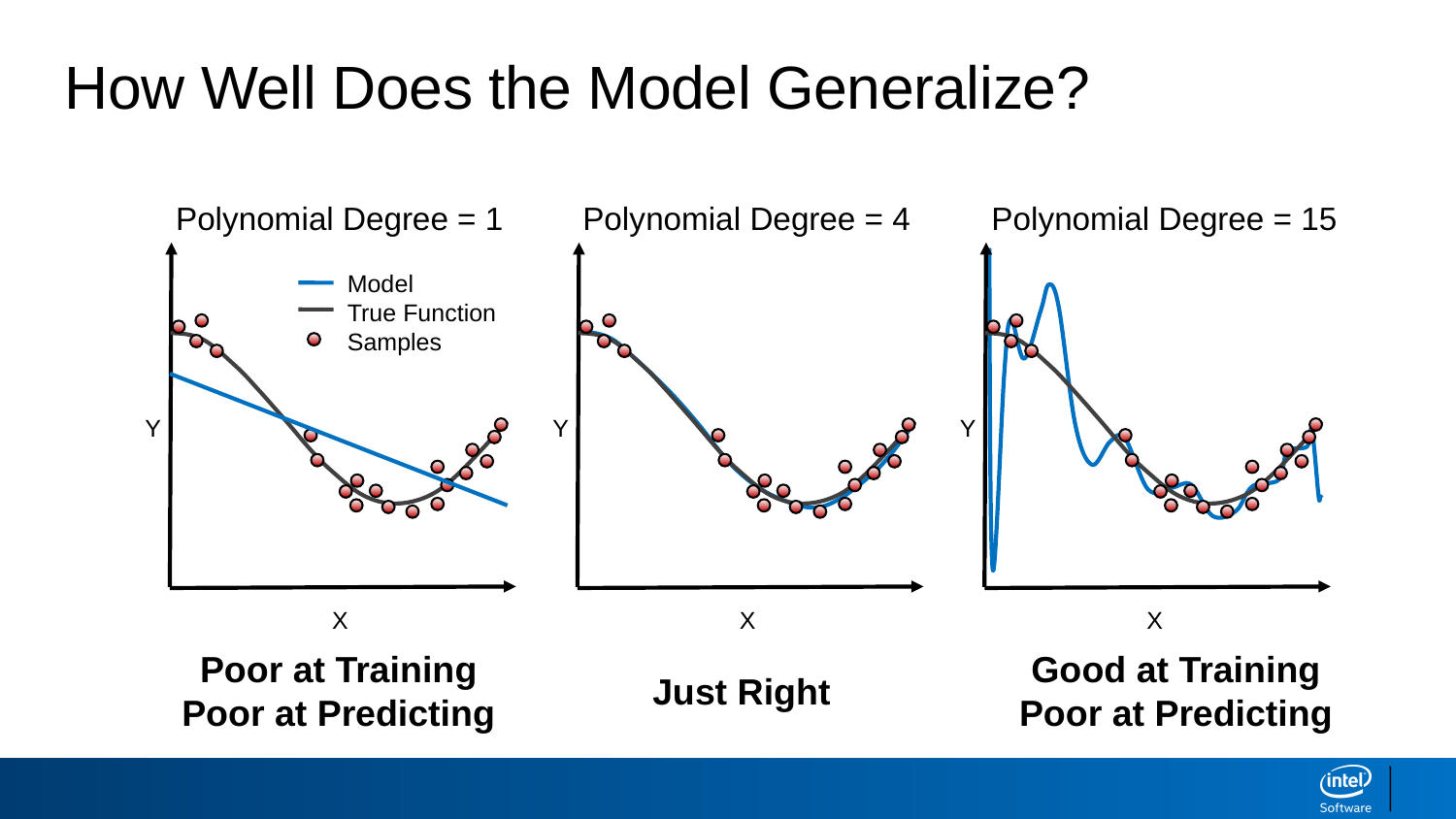

How Well Does the Model Generalize?
Polynomial Degree = 1
Polynomial Degree = 4
Polynomial Degree = 15

Model
True Function
Samples

Y
Y
Y

X
X
X

Poor at Training
Poor at Predicting
Good at Training
Poor at Predicting
Just Right